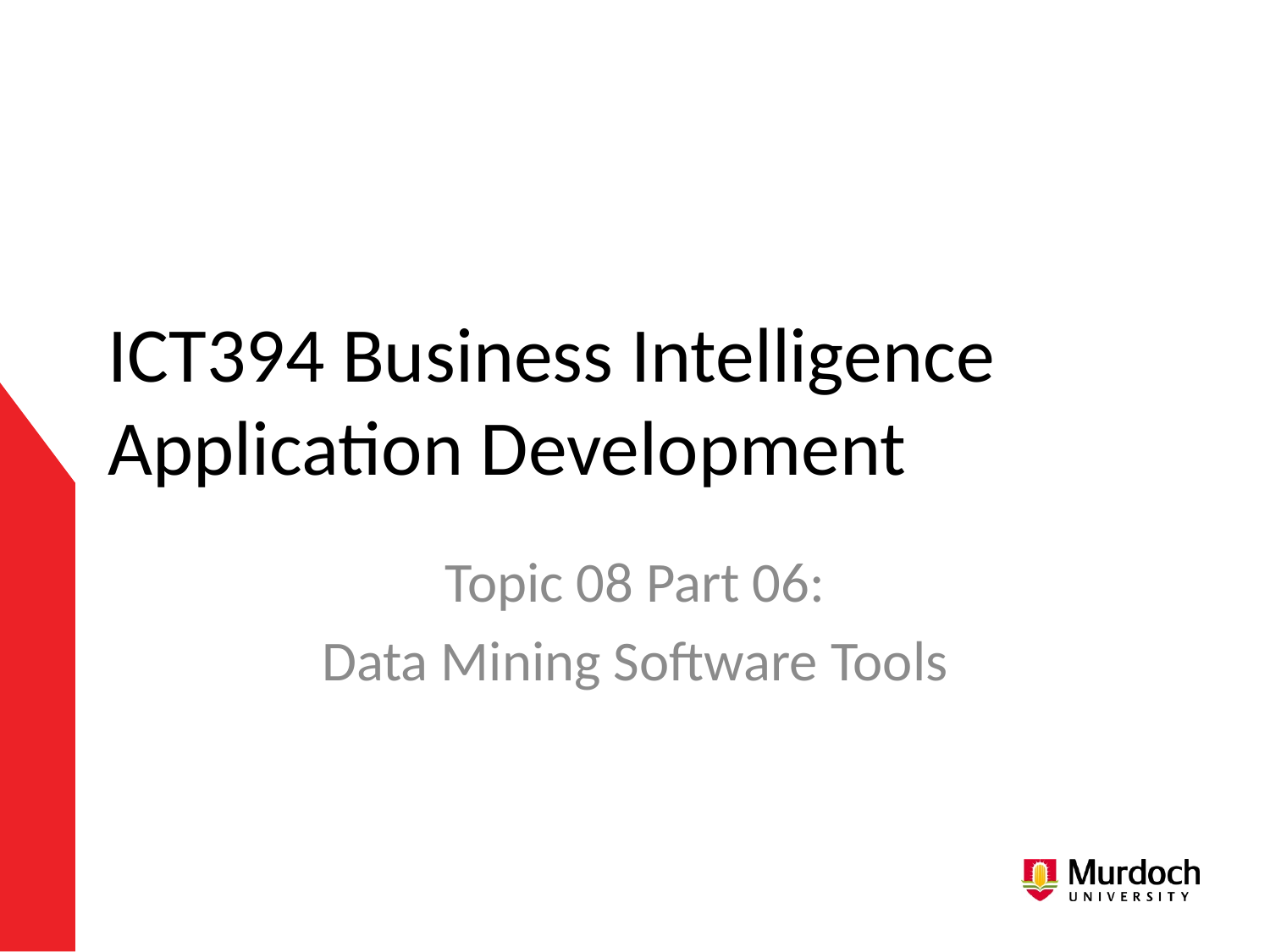

# ICT394 Business Intelligence Application Development
Topic 08 Part 06:
Data Mining Software Tools